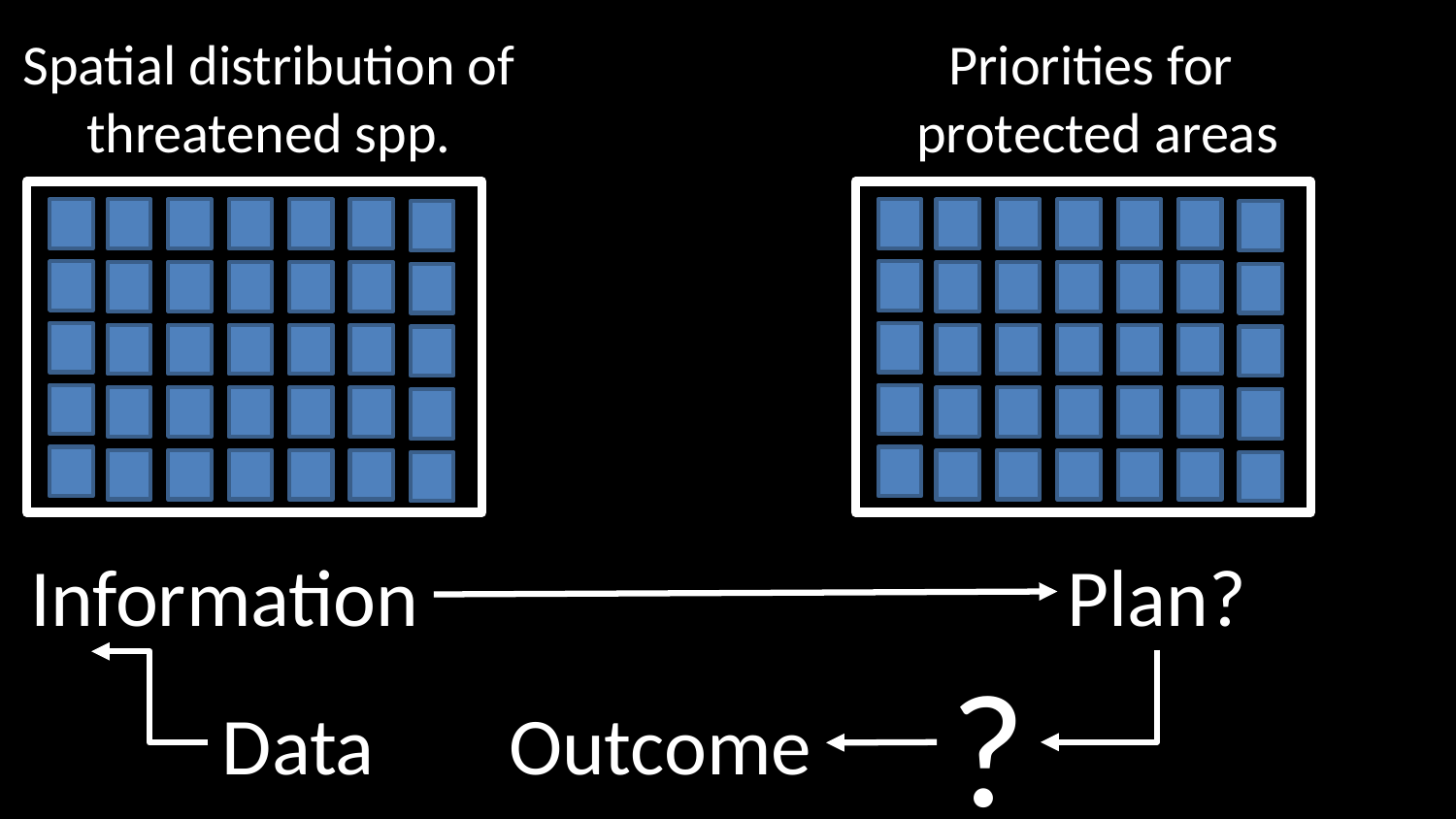

Spatial distribution of
threatened spp.

Priorities for
protected areas

Information
Plan?
?
Data
Outcome